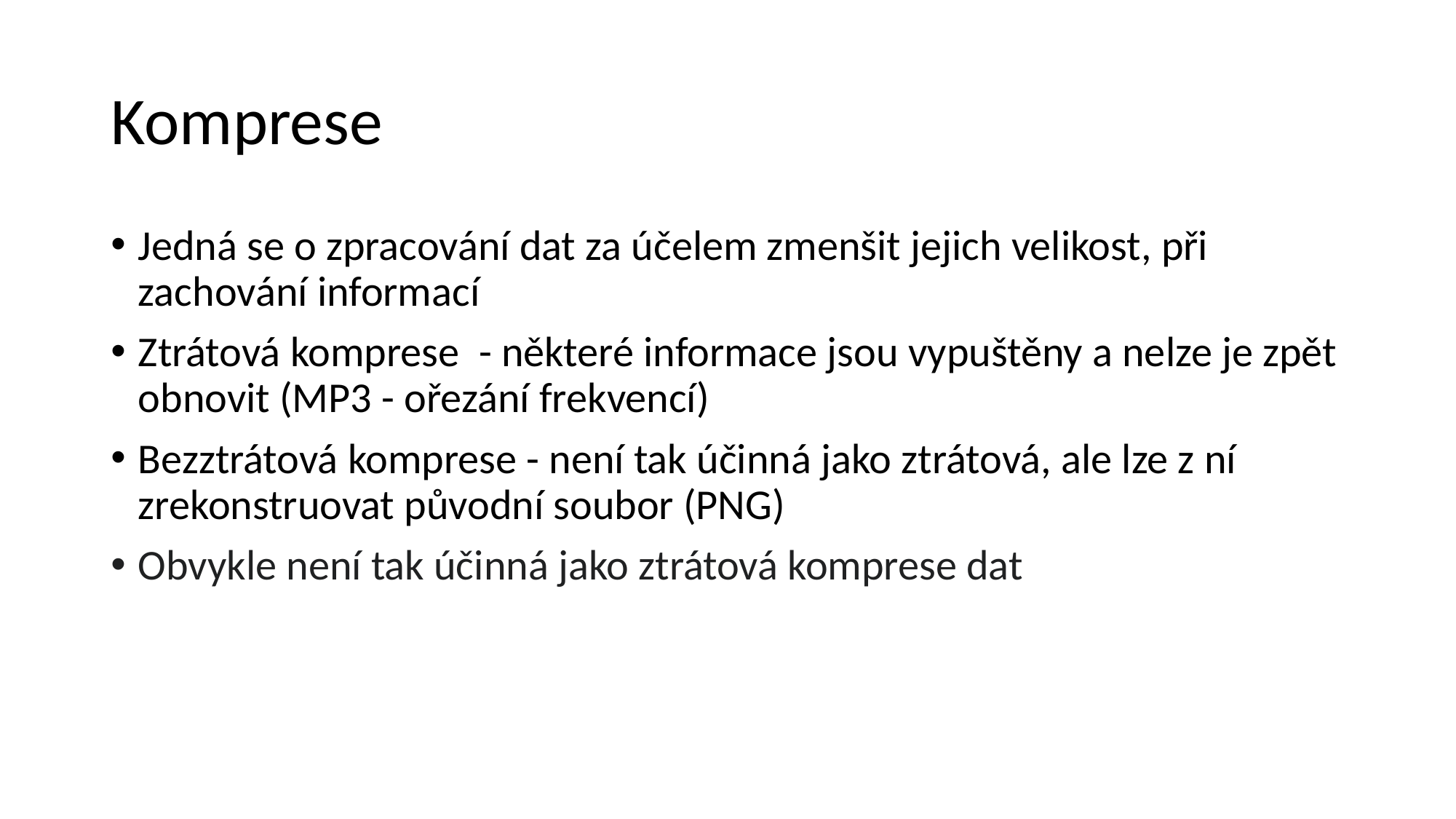

# Komprese
Jedná se o zpracování dat za účelem zmenšit jejich velikost, při zachování informací
Ztrátová komprese  - některé informace jsou vypuštěny a nelze je zpět obnovit (MP3 - ořezání frekvencí)
Bezztrátová komprese - není tak účinná jako ztrátová, ale lze z ní zrekonstruovat původní soubor (PNG)
Obvykle není tak účinná jako ztrátová komprese dat